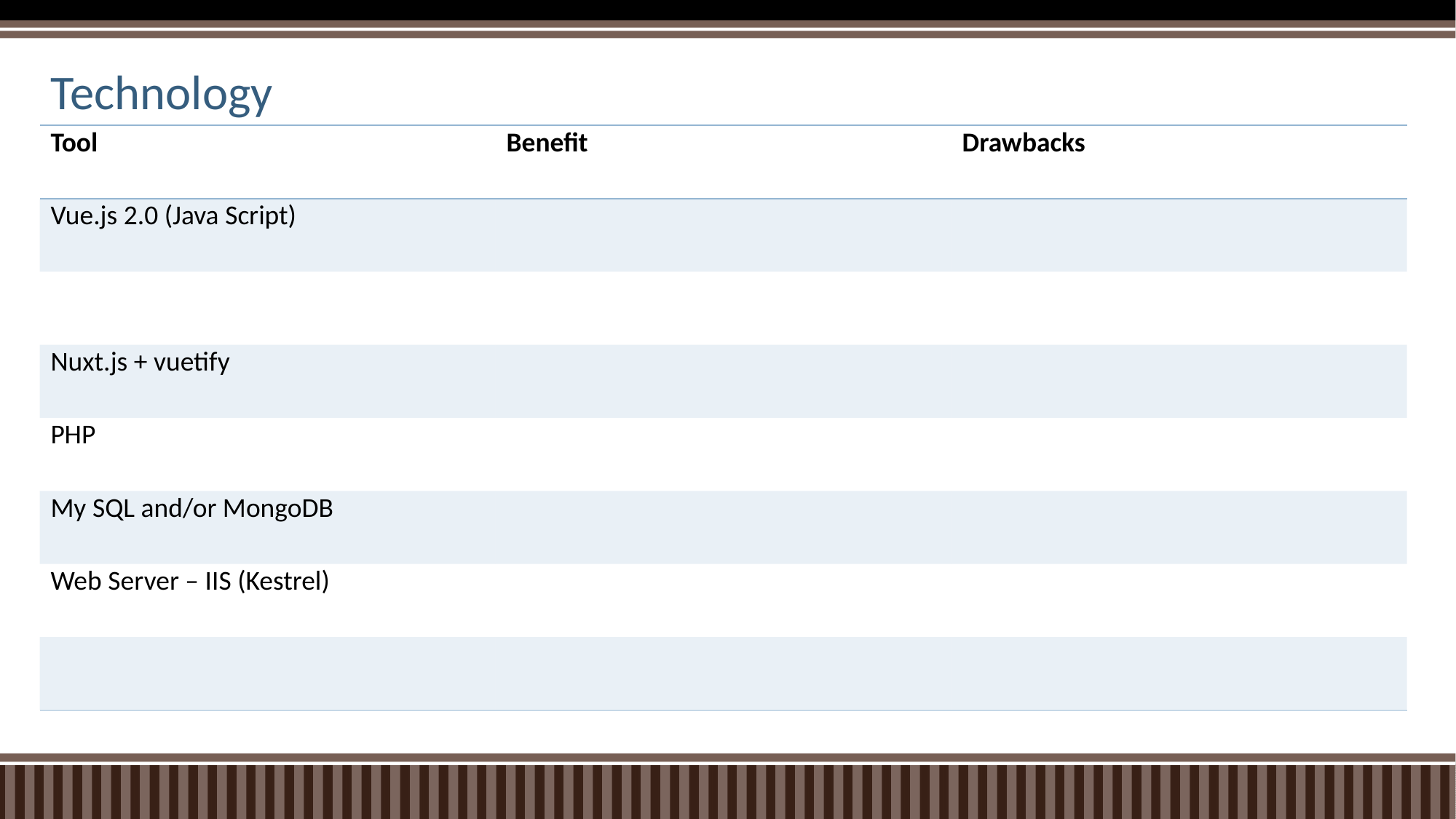

# Technology
| Tool | Benefit | Drawbacks |
| --- | --- | --- |
| Vue.js 2.0 (Java Script) |  |  |
|  |  |  |
| Nuxt.js + vuetify |  |  |
| PHP |  |  |
| My SQL and/or MongoDB |  |  |
| Web Server – IIS (Kestrel) |  |  |
|  |  |  |